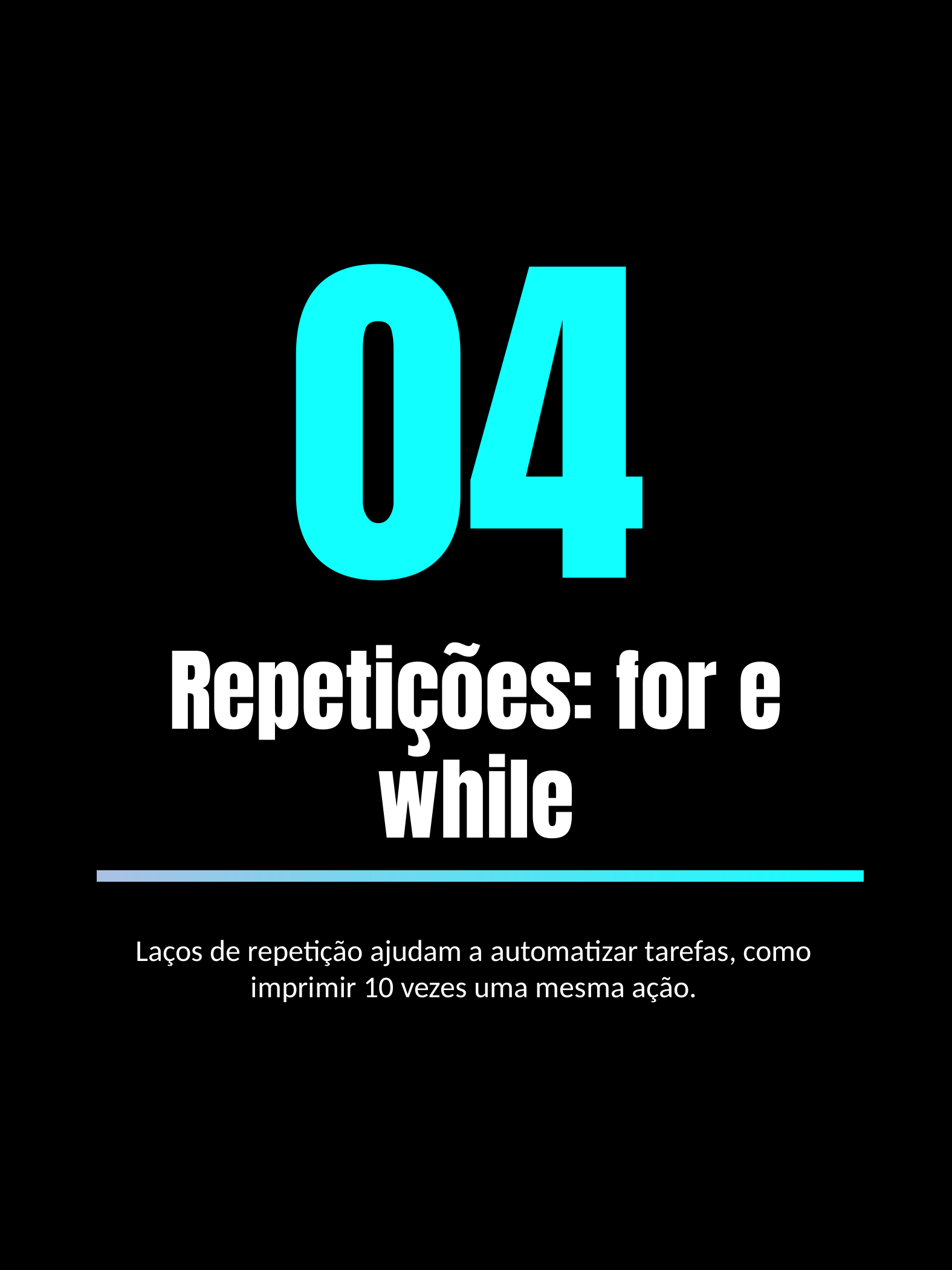

04
Repetições: for e while

Laços de repetição ajudam a automatizar tarefas, como imprimir 10 vezes uma mesma ação.
DOMINANDO JAVA - JOÃO VITOR
9